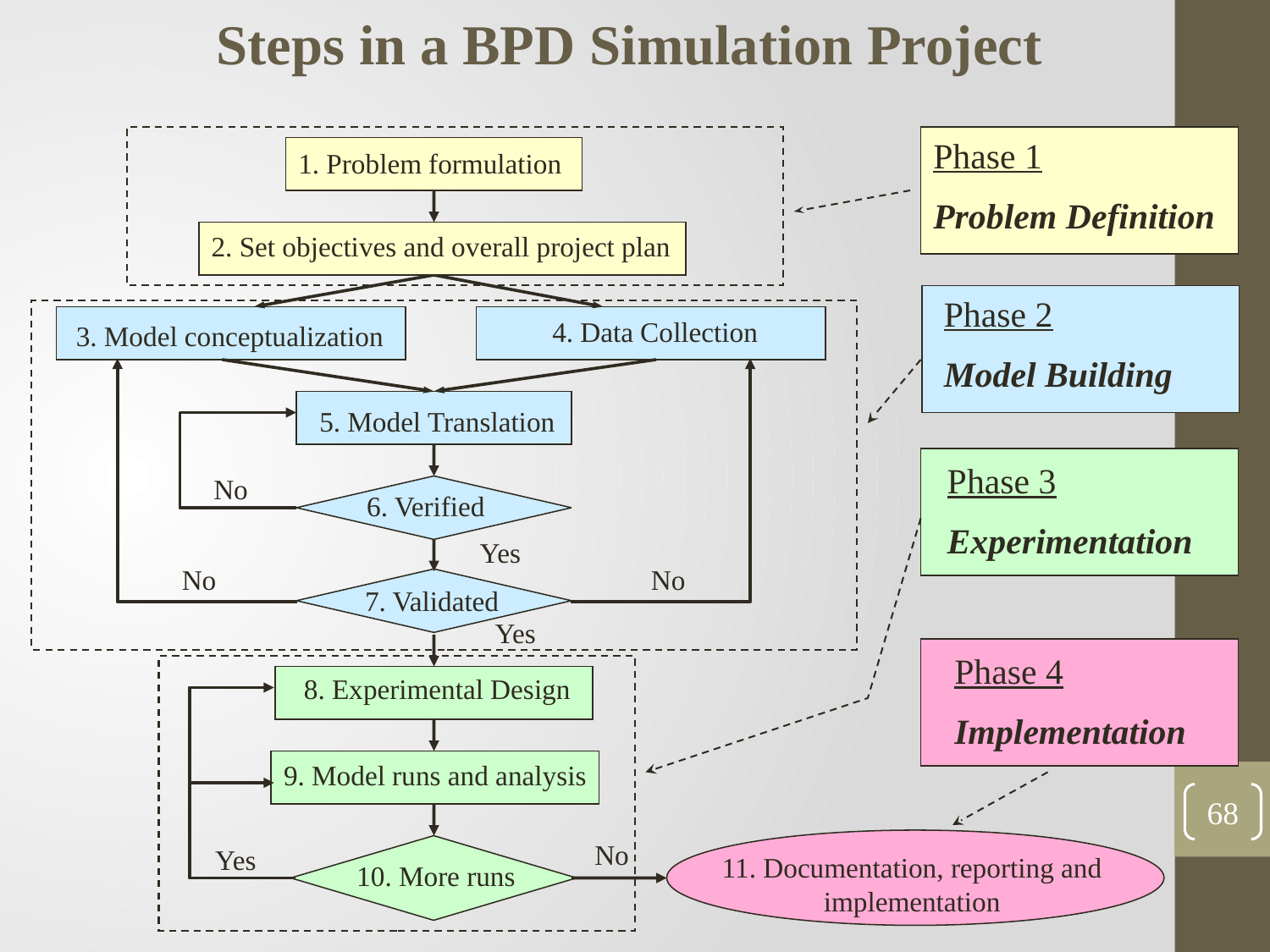

Steps in a BPD Simulation Project

Phase 1
Problem Definition

1. Problem formulation

2. Set objectives and overall project plan

4. Data Collection
3. Model conceptualization

5. Model Translation

No

6. Verified
Yes

No
No

7. Validated
Yes

Phase 2
Model Building

Phase 3
Experimentation

Phase 4
Implementation

11. Documentation, reporting and
implementation

8. Experimental Design

9. Model runs and analysis

No
Yes

10. More runs

68